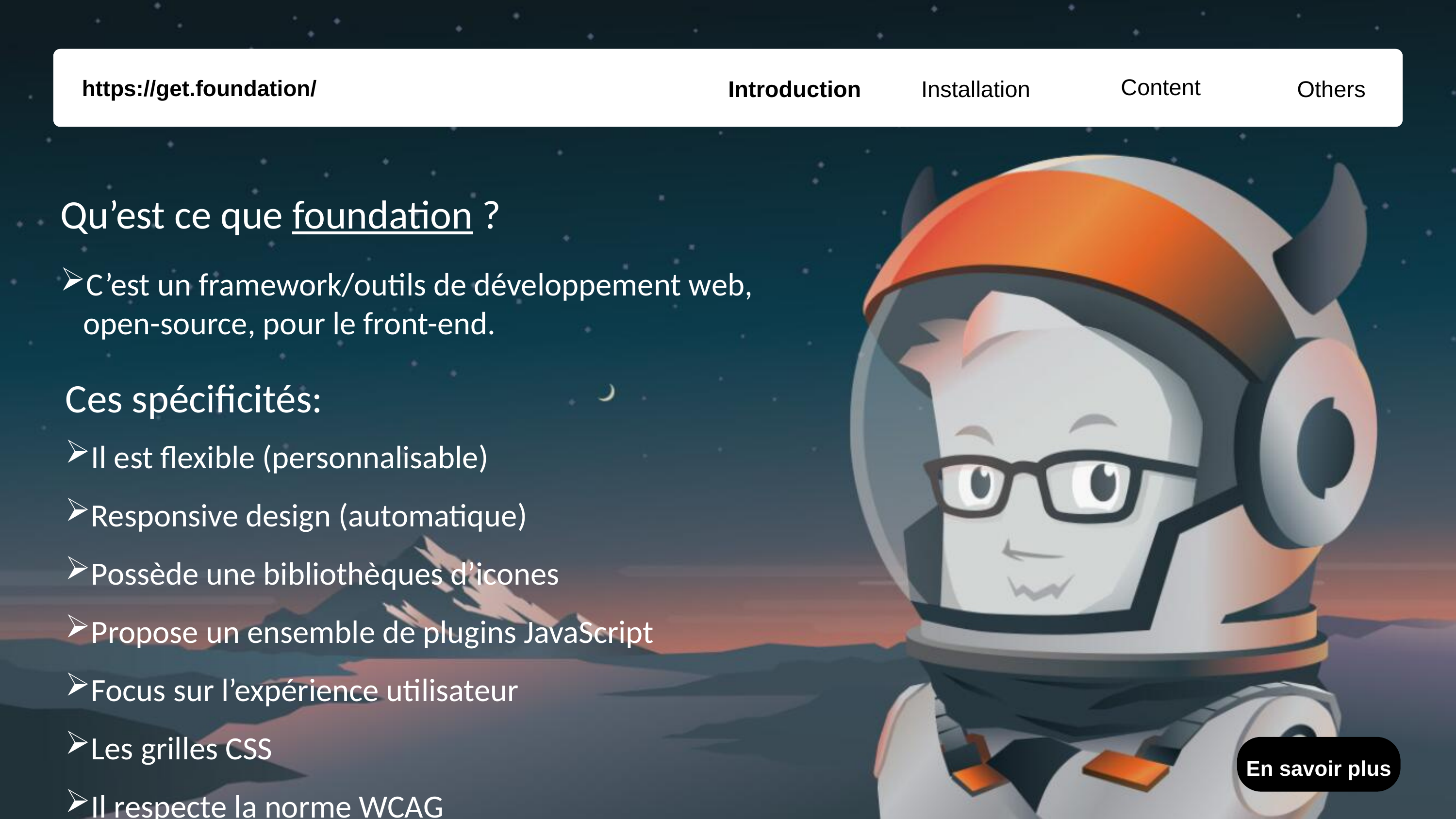

Content
https://get.foundation/
Introduction
Others
Installation
Qu’est ce que foundation ?
C’est un framework/outils de développement web, open-source, pour le front-end.
Ces spécificités:
Il est flexible (personnalisable)
Responsive design (automatique)
Possède une bibliothèques d’icones
Propose un ensemble de plugins JavaScript
Focus sur l’expérience utilisateur
Les grilles CSS
Il respecte la norme WCAG

En savoir plus